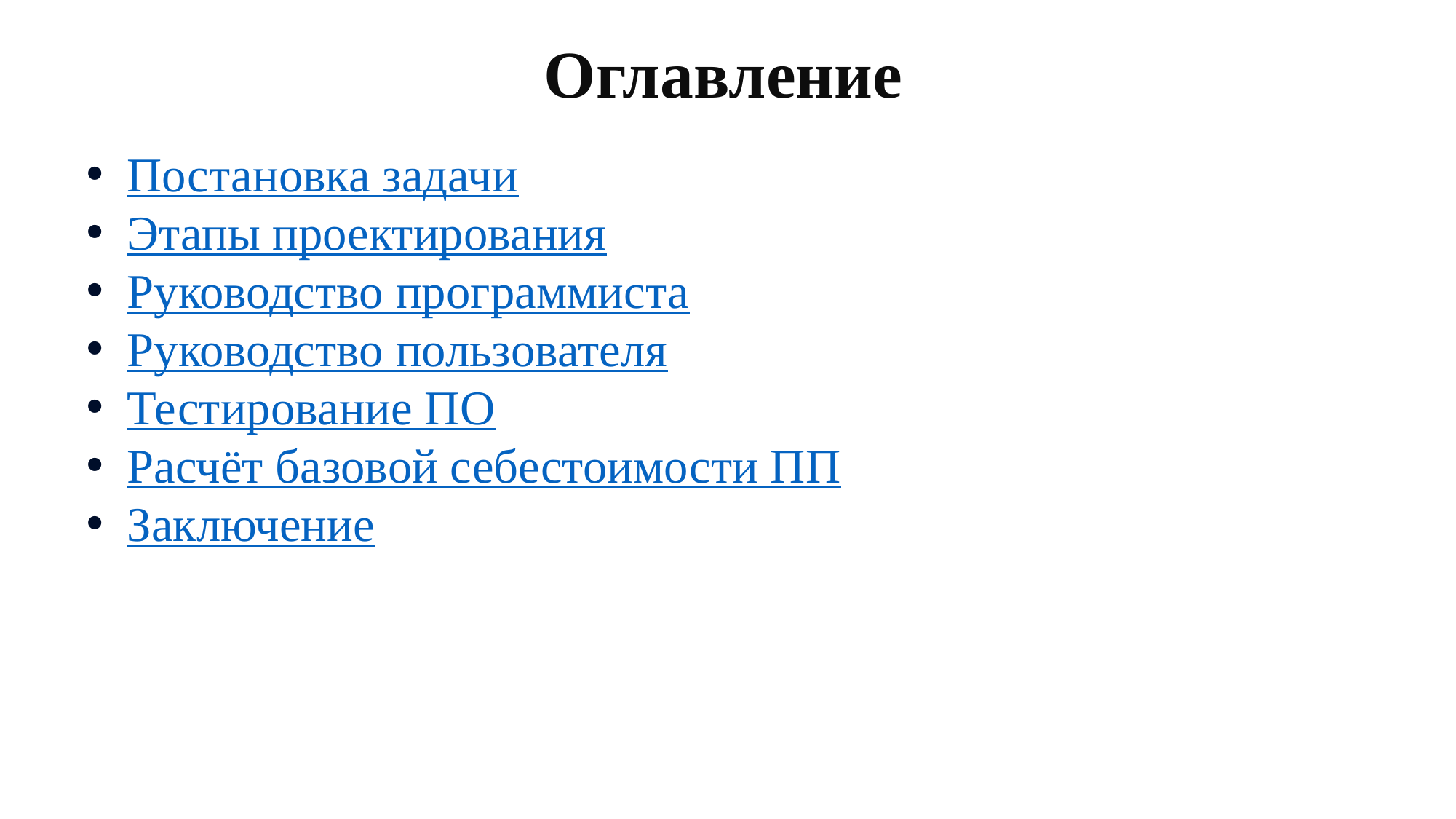

# Оглавление
Постановка задачи
Этапы проектирования
Руководство программиста
Руководство пользователя
Тестирование ПО
Расчёт базовой себестоимости ПП
Заключение